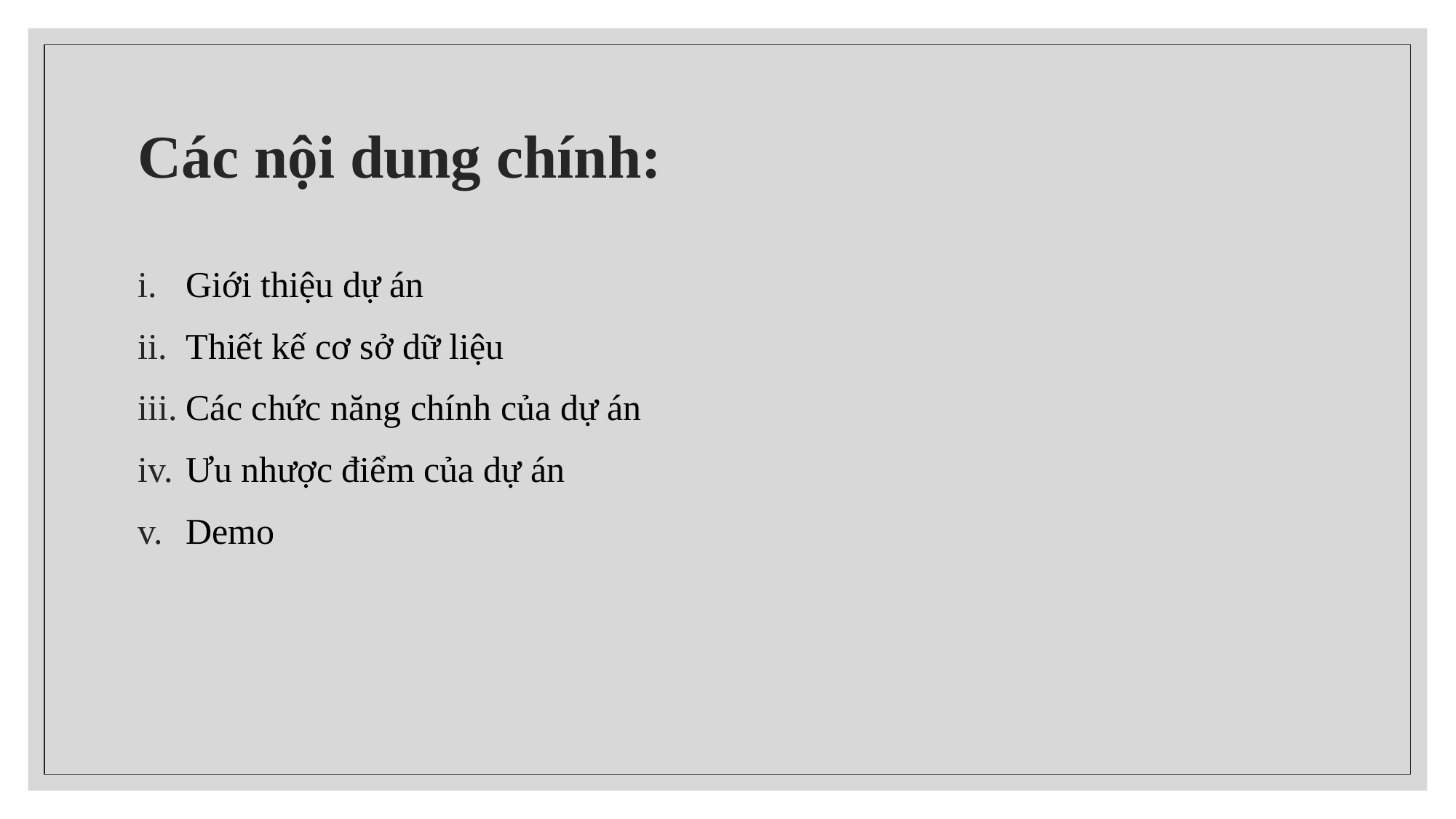

# Các nội dung chính:
Giới thiệu dự án
Thiết kế cơ sở dữ liệu
Các chức năng chính của dự án
Ưu nhược điểm của dự án
Demo